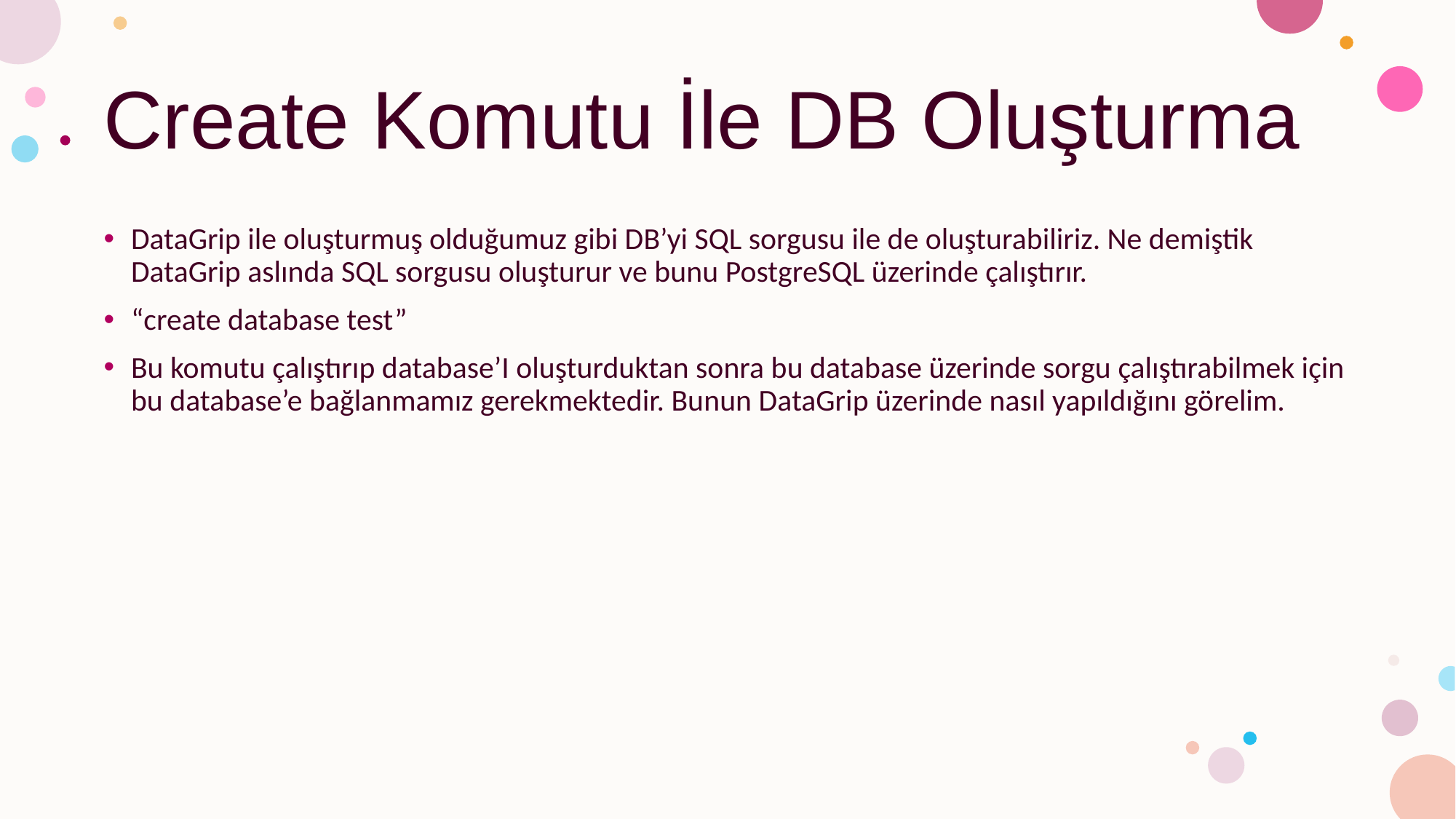

# Create Komutu İle DB Oluşturma
DataGrip ile oluşturmuş olduğumuz gibi DB’yi SQL sorgusu ile de oluşturabiliriz. Ne demiştik DataGrip aslında SQL sorgusu oluşturur ve bunu PostgreSQL üzerinde çalıştırır.
“create database test”
Bu komutu çalıştırıp database’I oluşturduktan sonra bu database üzerinde sorgu çalıştırabilmek için bu database’e bağlanmamız gerekmektedir. Bunun DataGrip üzerinde nasıl yapıldığını görelim.